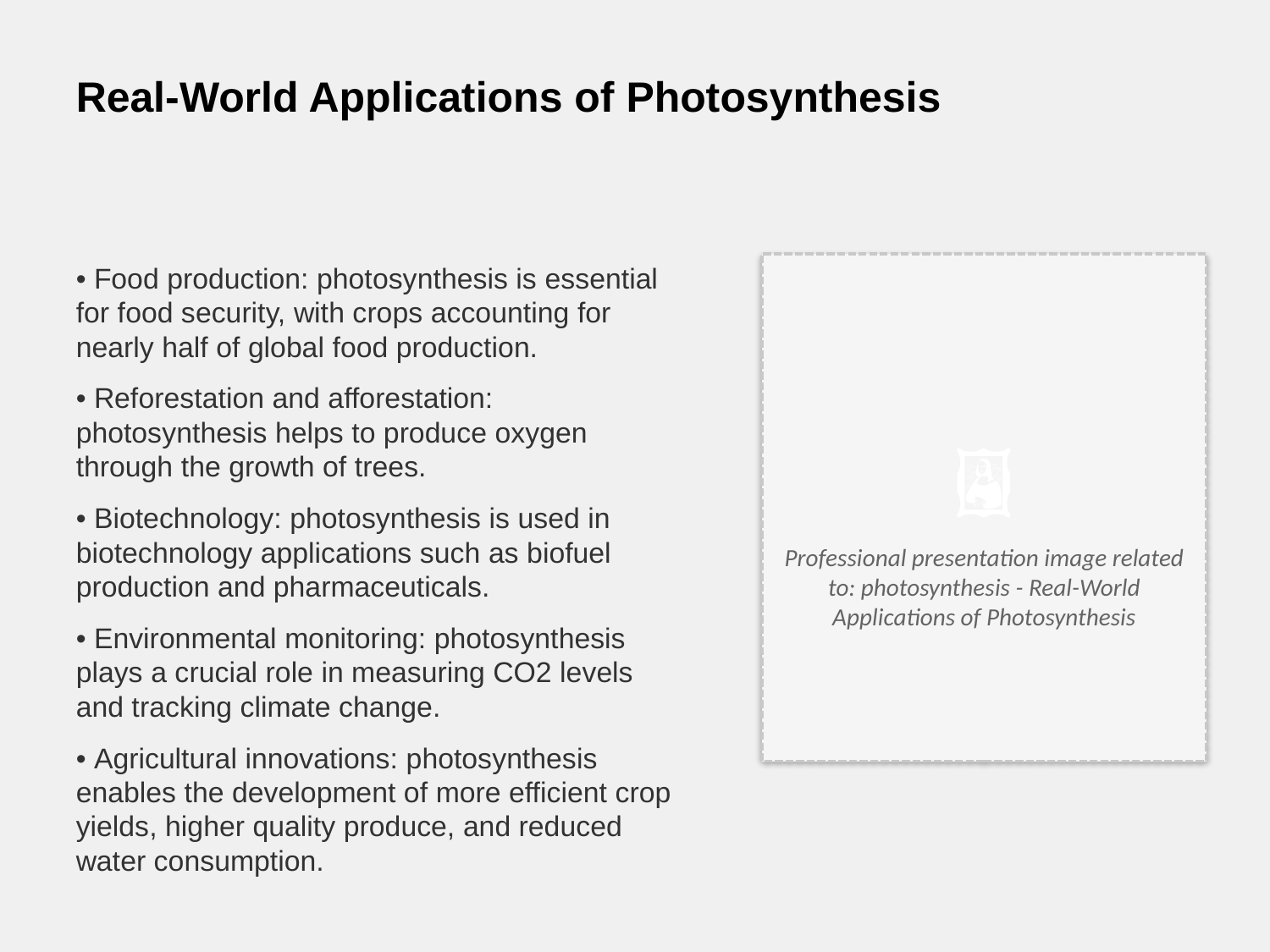

Real-World Applications of Photosynthesis
• Food production: photosynthesis is essential for food security, with crops accounting for nearly half of global food production.
• Reforestation and afforestation: photosynthesis helps to produce oxygen through the growth of trees.
• Biotechnology: photosynthesis is used in biotechnology applications such as biofuel production and pharmaceuticals.
• Environmental monitoring: photosynthesis plays a crucial role in measuring CO2 levels and tracking climate change.
• Agricultural innovations: photosynthesis enables the development of more efficient crop yields, higher quality produce, and reduced water consumption.

🖼️
Professional presentation image related to: photosynthesis - Real-World Applications of Photosynthesis